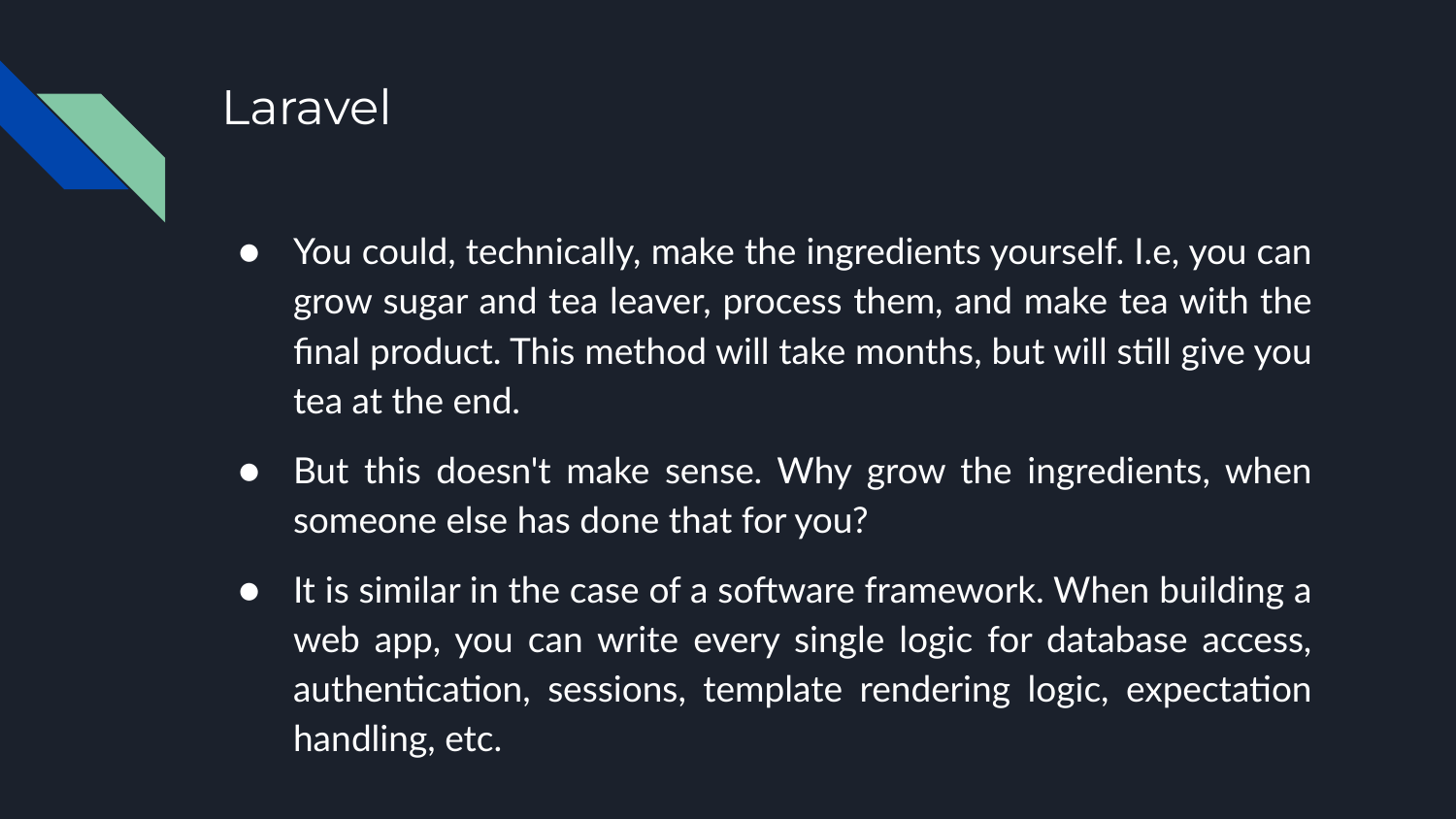

# Laravel
You could, technically, make the ingredients yourself. I.e, you can grow sugar and tea leaver, process them, and make tea with the final product. This method will take months, but will still give you tea at the end.
But this doesn't make sense. Why grow the ingredients, when someone else has done that for you?
It is similar in the case of a software framework. When building a web app, you can write every single logic for database access, authentication, sessions, template rendering logic, expectation handling, etc.